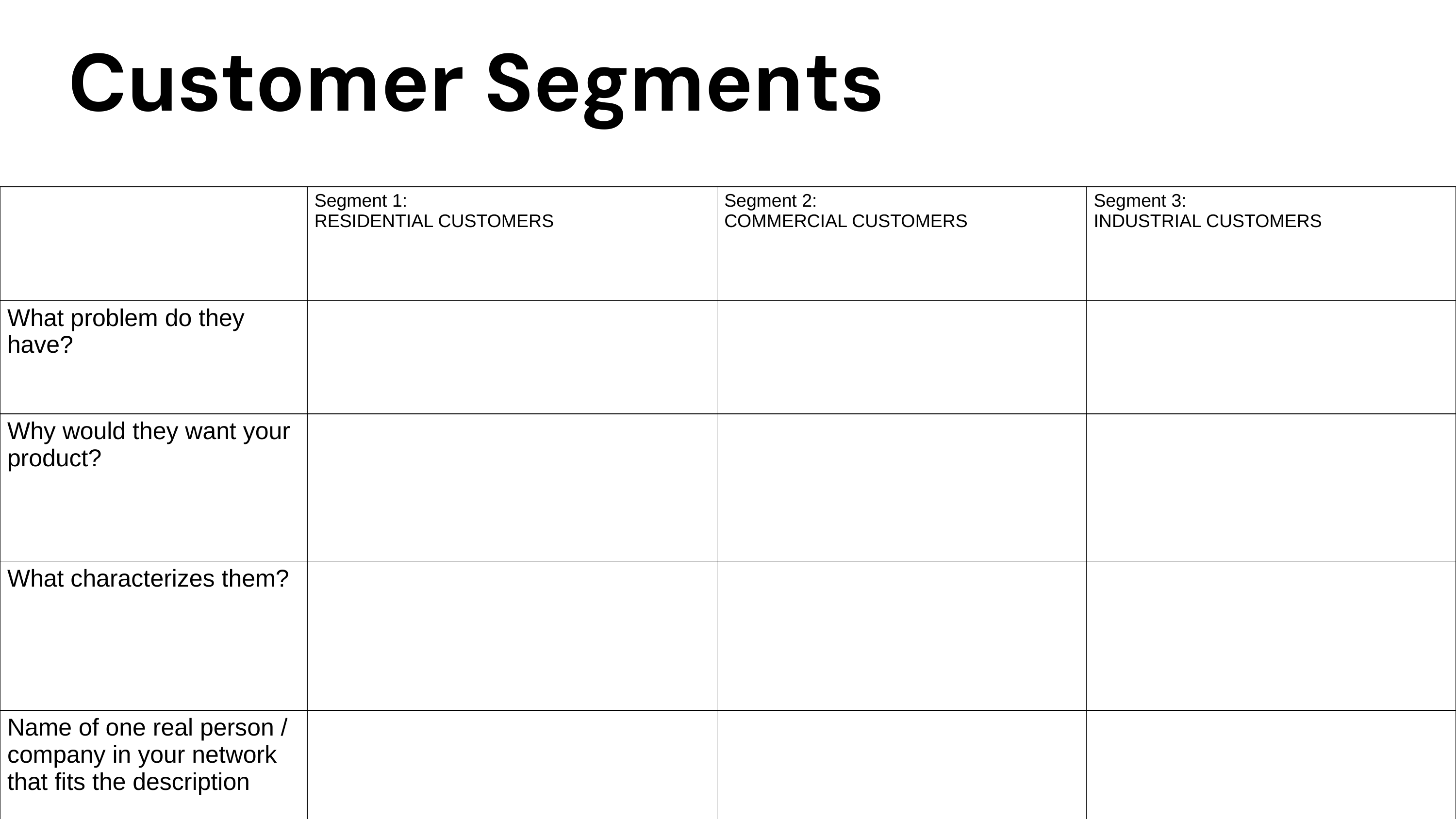

# Customer Segments
|  | Segment 1: RESIDENTIAL CUSTOMERS | Segment 2: COMMERCIAL CUSTOMERS | Segment 3: INDUSTRIAL CUSTOMERS |
| --- | --- | --- | --- |
| What problem do they have? |  |  |  |
| Why would they want your product? |  |  |  |
| What characterizes them? |  |  |  |
| Name of one real person / company in your network that fits the description |  |  |  |